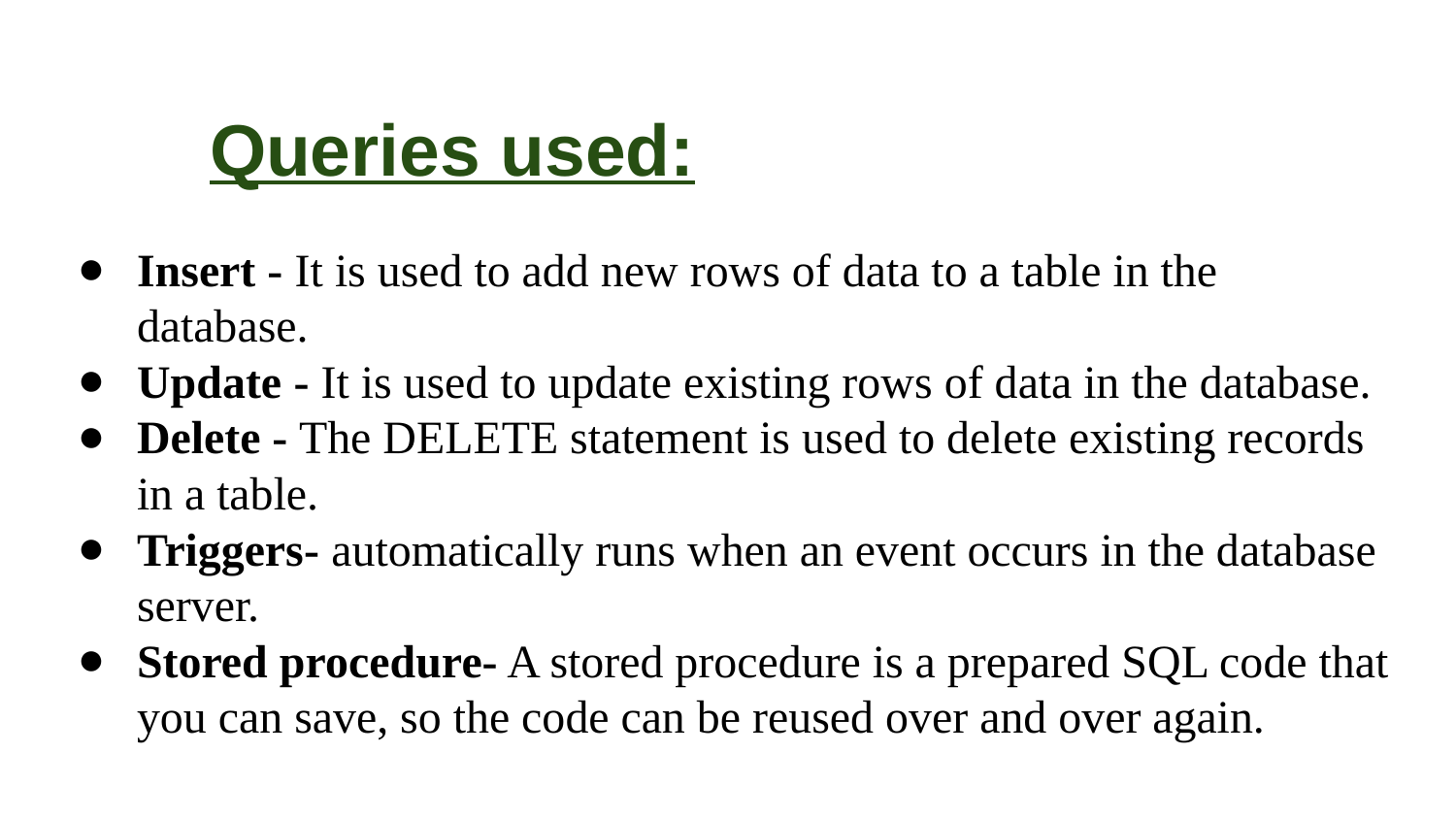

# Queries used:

Insert - It is used to add new rows of data to a table in the database.
Update - It is used to update existing rows of data in the database.
Delete - The DELETE statement is used to delete existing records in a table.
Triggers- automatically runs when an event occurs in the database server.
Stored procedure- A stored procedure is a prepared SQL code that you can save, so the code can be reused over and over again.